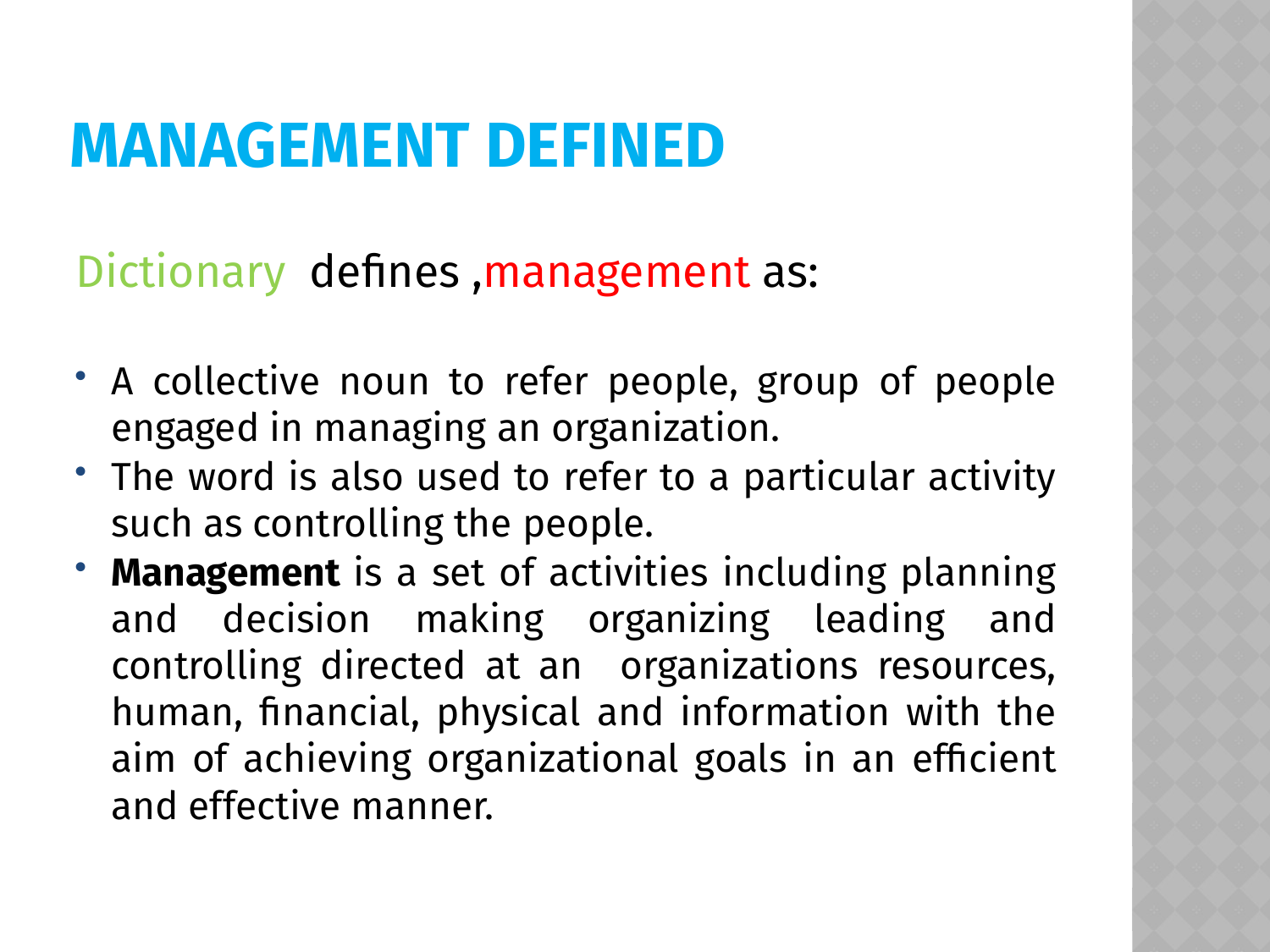

# Management Defined

Dictionary  defines ,management as:

A collective noun to refer people, group of people engaged in managing an organization.
The word is also used to refer to a particular activity such as controlling the people.
Management is a set of activities including planning and decision making organizing leading and controlling directed at an  organizations resources, human, financial, physical and information with the aim of achieving organizational goals in an efficient and effective manner.